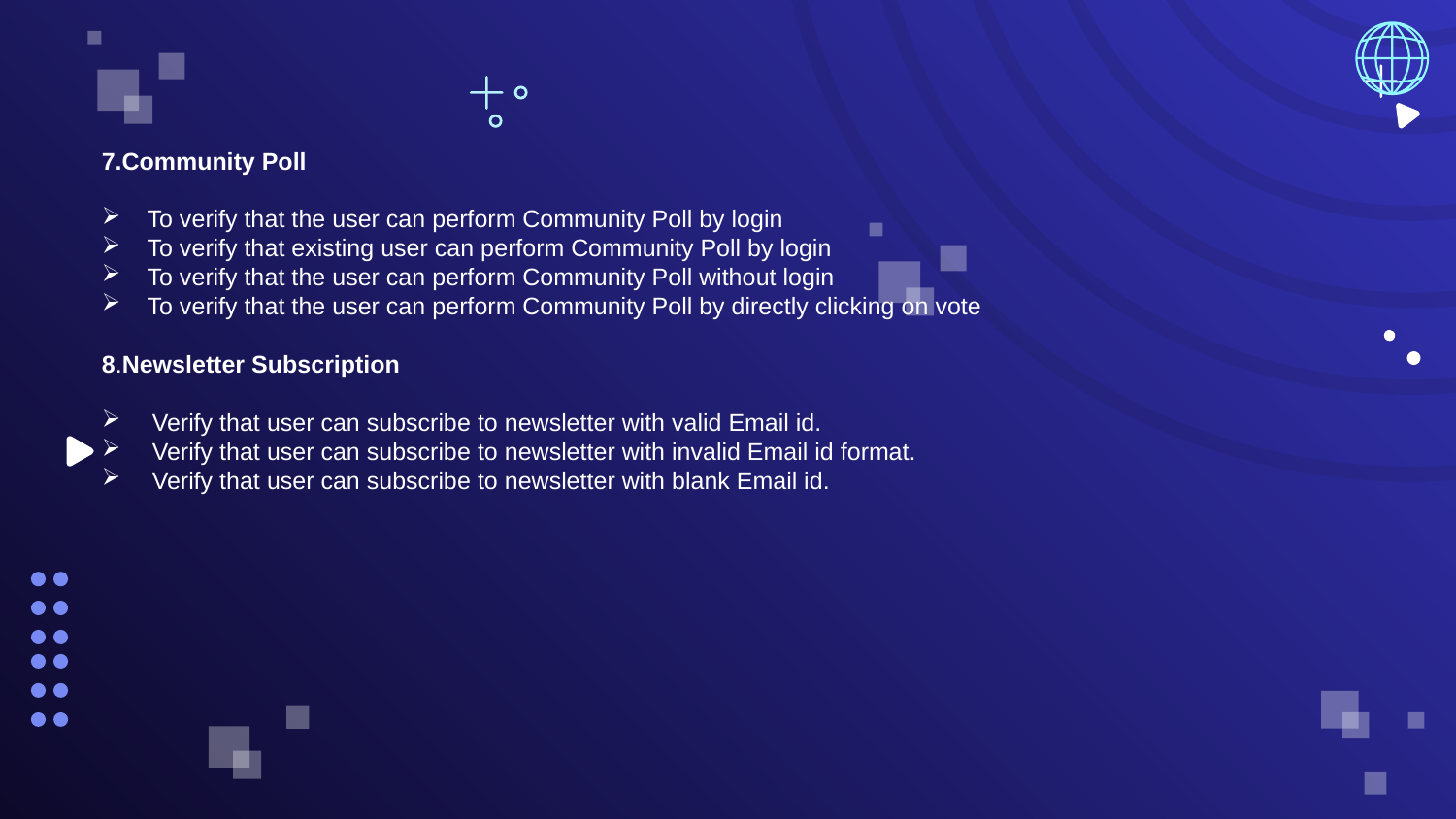

7.Community Poll

To verify that the user can perform Community Poll by login
To verify that existing user can perform Community Poll by login
To verify that the user can perform Community Poll without login
To verify that the user can perform Community Poll by directly clicking on vote

8.Newsletter Subscription

Verify that user can subscribe to newsletter with valid Email id.
Verify that user can subscribe to newsletter with invalid Email id format.
Verify that user can subscribe to newsletter with blank Email id.